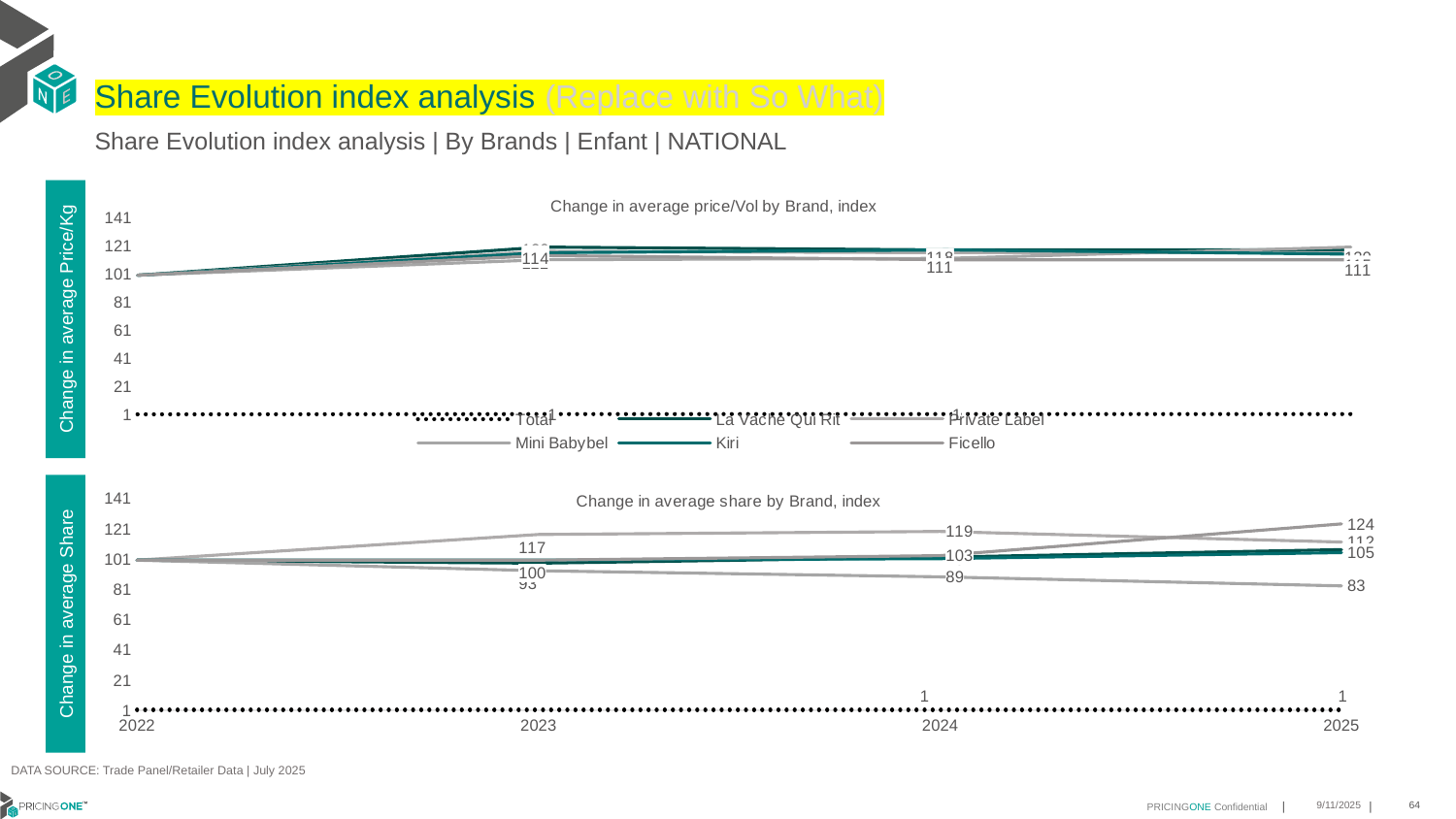

# Share Evolution index analysis (Replace with So What)
Share Evolution index analysis | By Brands | Enfant | NATIONAL

### Chart: Change in average price/Vol by Brand, index

| Category | Total | La Vache Qui Rit | Private Label | Mini Babybel | Kiri | Ficello |
|---|---|---|---|---|---|---|
| 2022 | 1.0 | 100.0 | 100.0 | 100.0 | 100.0 | 100.0 |
| 2023 | 1.1397900949849509 | 120.0 | 117.0 | 111.0 | 116.0 | 114.0 |
| 2024 | 1.1318160497205176 | 118.0 | 116.0 | 112.0 | 118.0 | 111.0 |
| 2025 | 1.148438416135715 | 118.0 | 116.0 | 120.0 | 115.0 | 111.0 |
Change in average Price/Kg

### Chart: Change in average share by Brand, index

| Category | Total | La Vache Qui Rit | Private Label | Mini Babybel | Kiri | Ficello |
|---|---|---|---|---|---|---|
| 2022 | 1.0 | 100.0 | 100.0 | 100.0 | 100.0 | 100.0 |
| 2023 | 1.0 | 98.0 | 117.0 | 93.0 | 100.0 | 100.0 |
| 2024 | 1.0 | 102.0 | 119.0 | 89.0 | 101.0 | 103.0 |
| 2025 | 1.0 | 107.0 | 112.0 | 83.0 | 105.0 | 124.0 |
Change in average Share
DATA SOURCE: Trade Panel/Retailer Data | July 2025

9/11/2025
64